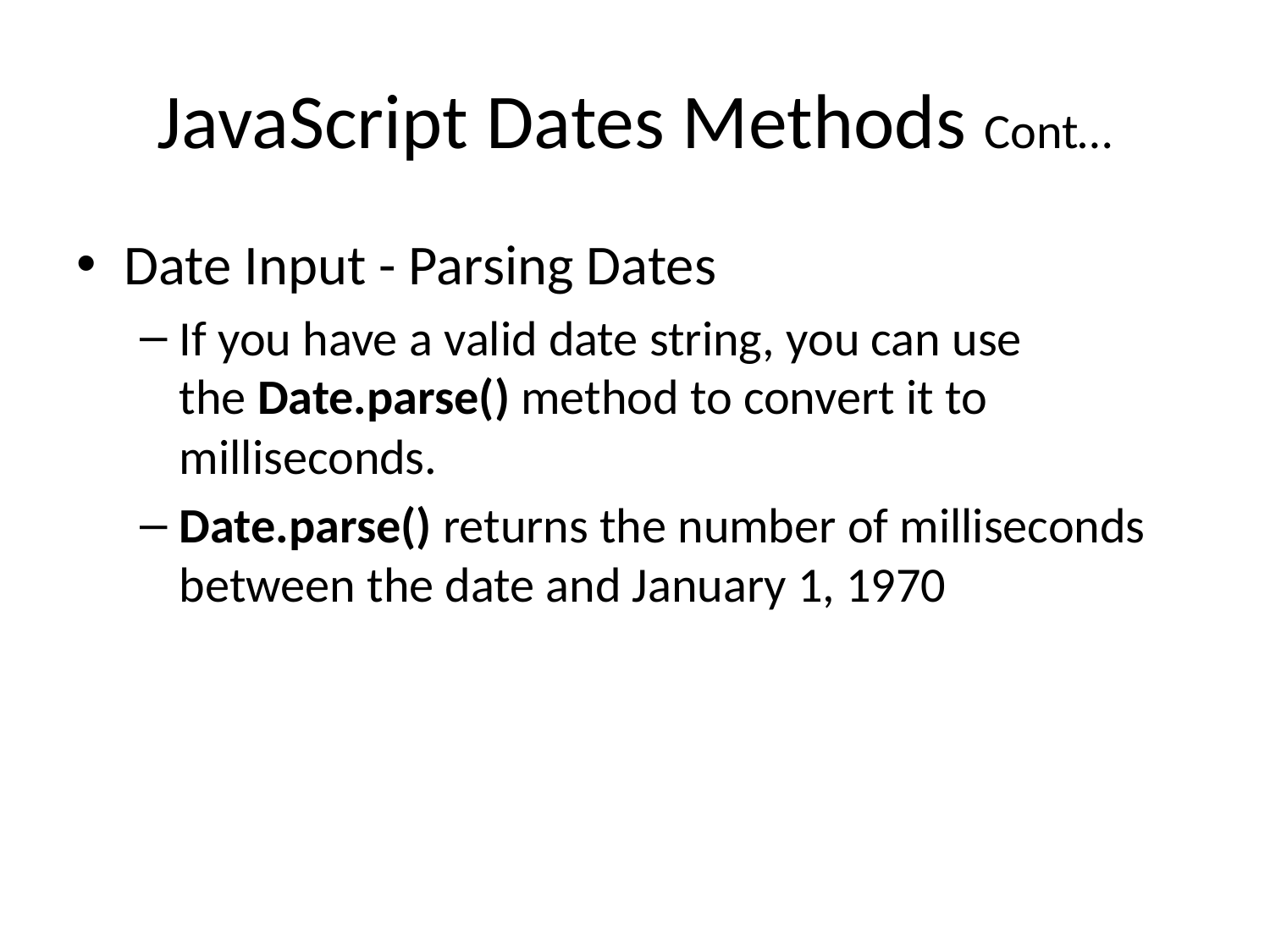

# JavaScript Dates Methods Cont…
Date Input - Parsing Dates
If you have a valid date string, you can use the Date.parse() method to convert it to milliseconds.
Date.parse() returns the number of milliseconds between the date and January 1, 1970